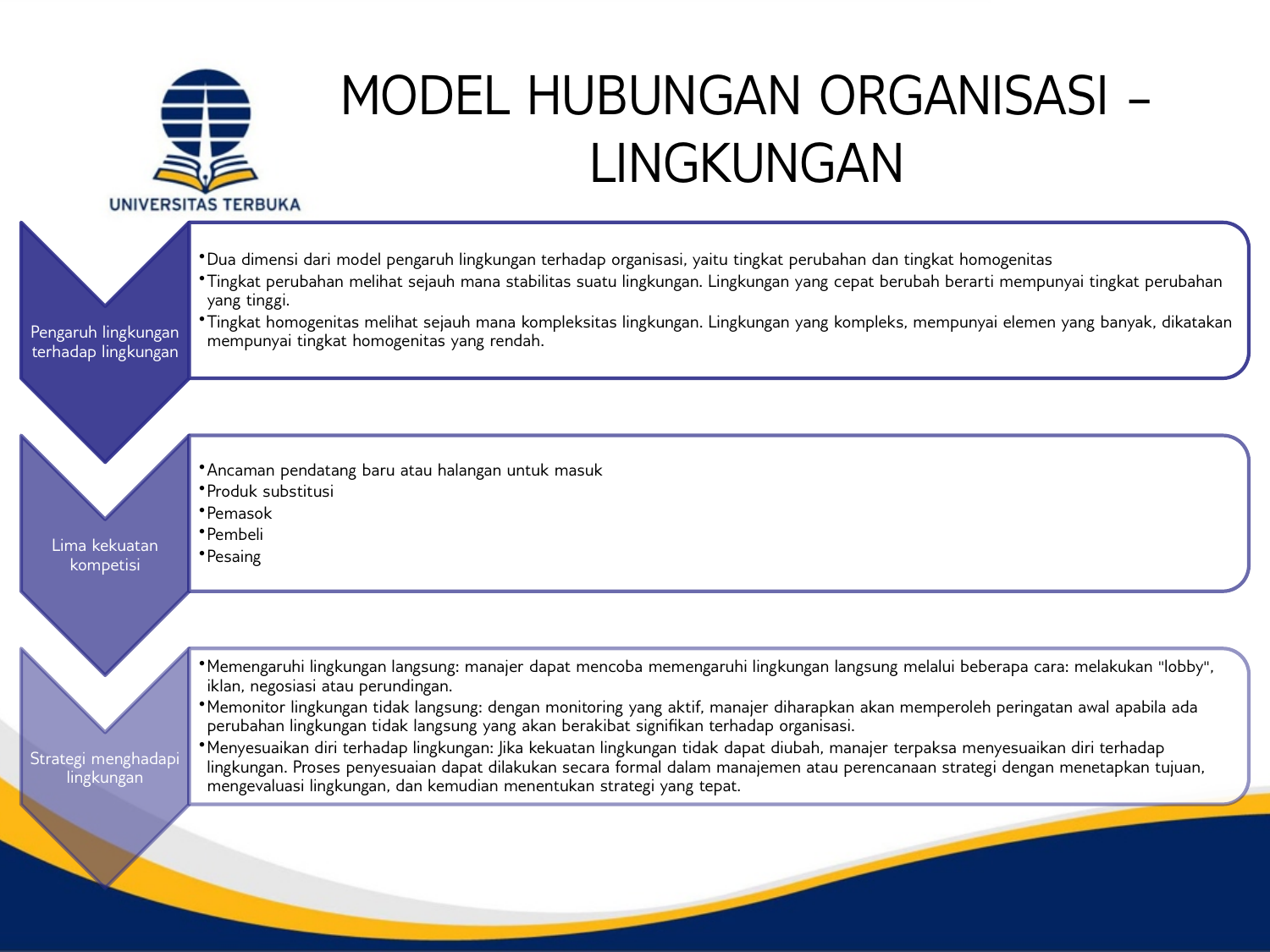

# MODEL HUBUNGAN ORGANISASI – LINGKUNGAN
Pengaruh lingkungan terhadap lingkungan
Dua dimensi dari model pengaruh lingkungan terhadap organisasi, yaitu tingkat perubahan dan tingkat homogenitas
Tingkat perubahan melihat sejauh mana stabilitas suatu lingkungan. Lingkungan yang cepat berubah berarti mempunyai tingkat perubahan yang tinggi.
Tingkat homogenitas melihat sejauh mana kompleksitas lingkungan. Lingkungan yang kompleks, mempunyai elemen yang banyak, dikatakan mempunyai tingkat homogenitas yang rendah.
Lima kekuatan kompetisi
Ancaman pendatang baru atau halangan untuk masuk
Produk substitusi
Pemasok
Pembeli
Pesaing
Strategi menghadapi lingkungan
Memengaruhi lingkungan langsung: manajer dapat mencoba memengaruhi lingkungan langsung melalui beberapa cara: melakukan "lobby", iklan, negosiasi atau perundingan.
Memonitor lingkungan tidak langsung: dengan monitoring yang aktif, manajer diharapkan akan memperoleh peringatan awal apabila ada perubahan lingkungan tidak langsung yang akan berakibat signifikan terhadap organisasi.
Menyesuaikan diri terhadap lingkungan: Jika kekuatan lingkungan tidak dapat diubah, manajer terpaksa menyesuaikan diri terhadap lingkungan. Proses penyesuaian dapat dilakukan secara formal dalam manajemen atau perencanaan strategi dengan menetapkan tujuan, mengevaluasi lingkungan, dan kemudian menentukan strategi yang tepat.